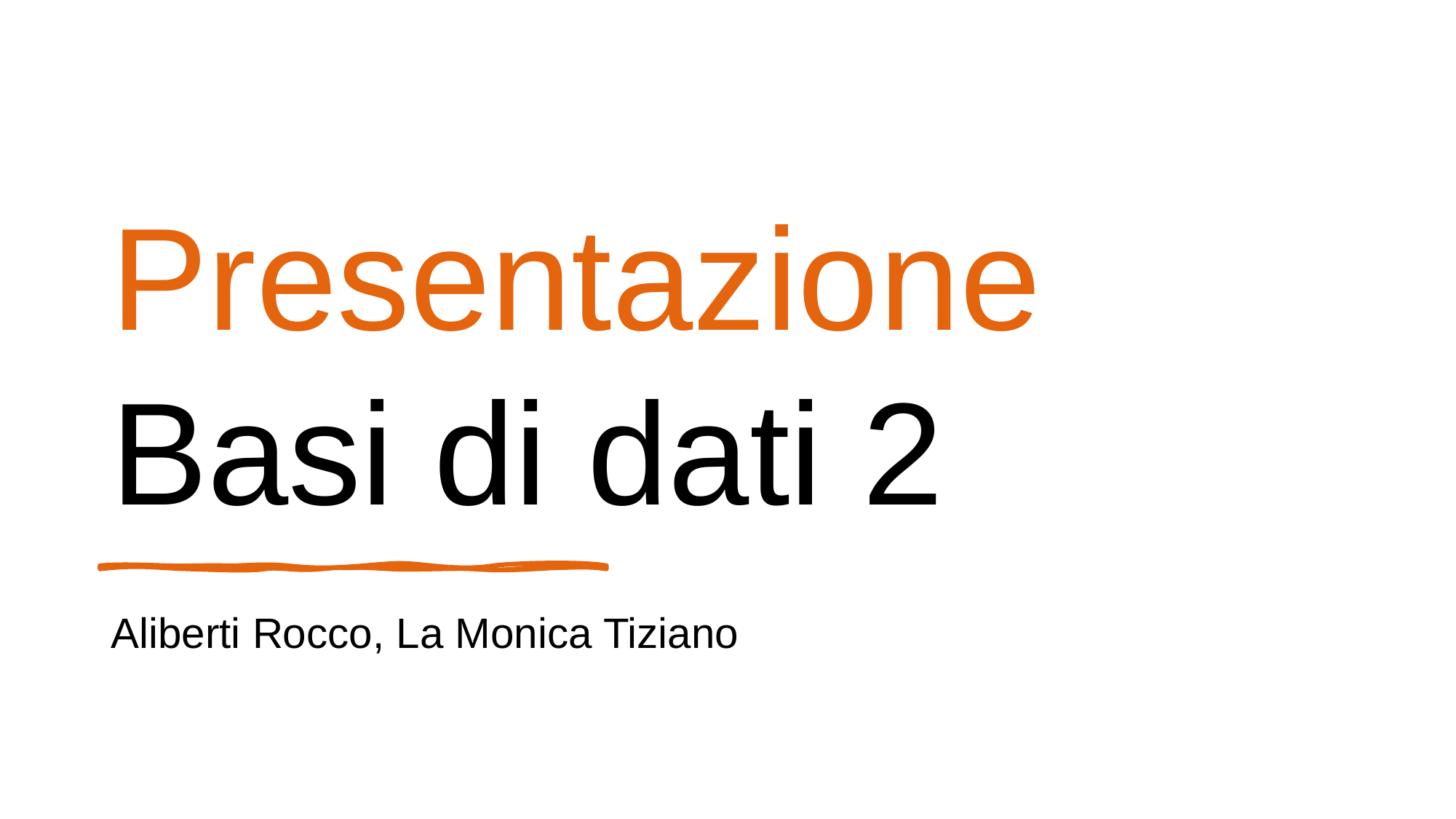

# Presentazione
Basi di dati 2

Aliberti Rocco, La Monica Tiziano